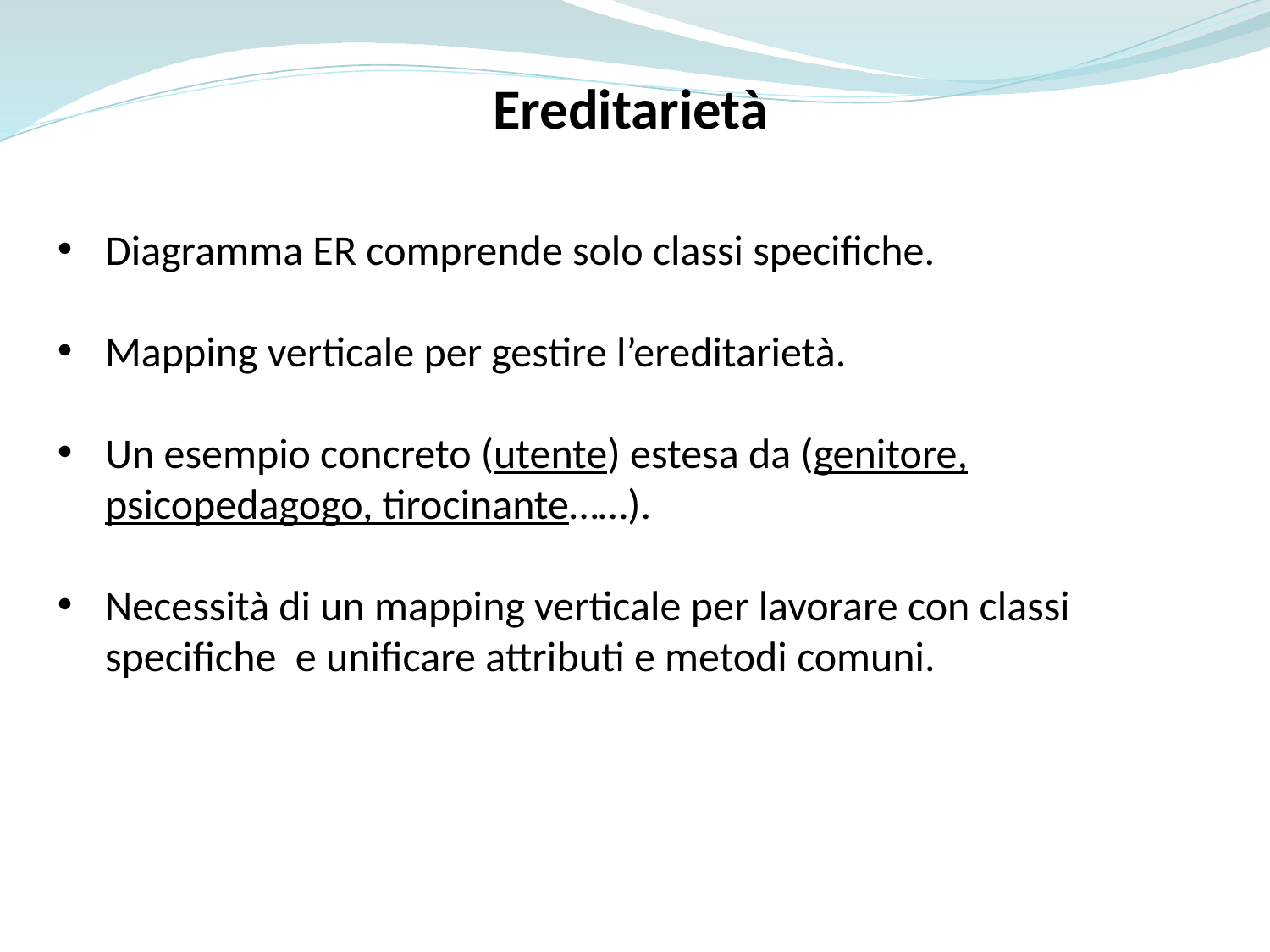

Ereditarietà

Diagramma ER comprende solo classi specifiche.

Mapping verticale per gestire l’ereditarietà.

Un esempio concreto (utente) estesa da (genitore, psicopedagogo, tirocinante……).

Necessità di un mapping verticale per lavorare con classi specifiche  e unificare attributi e metodi comuni.